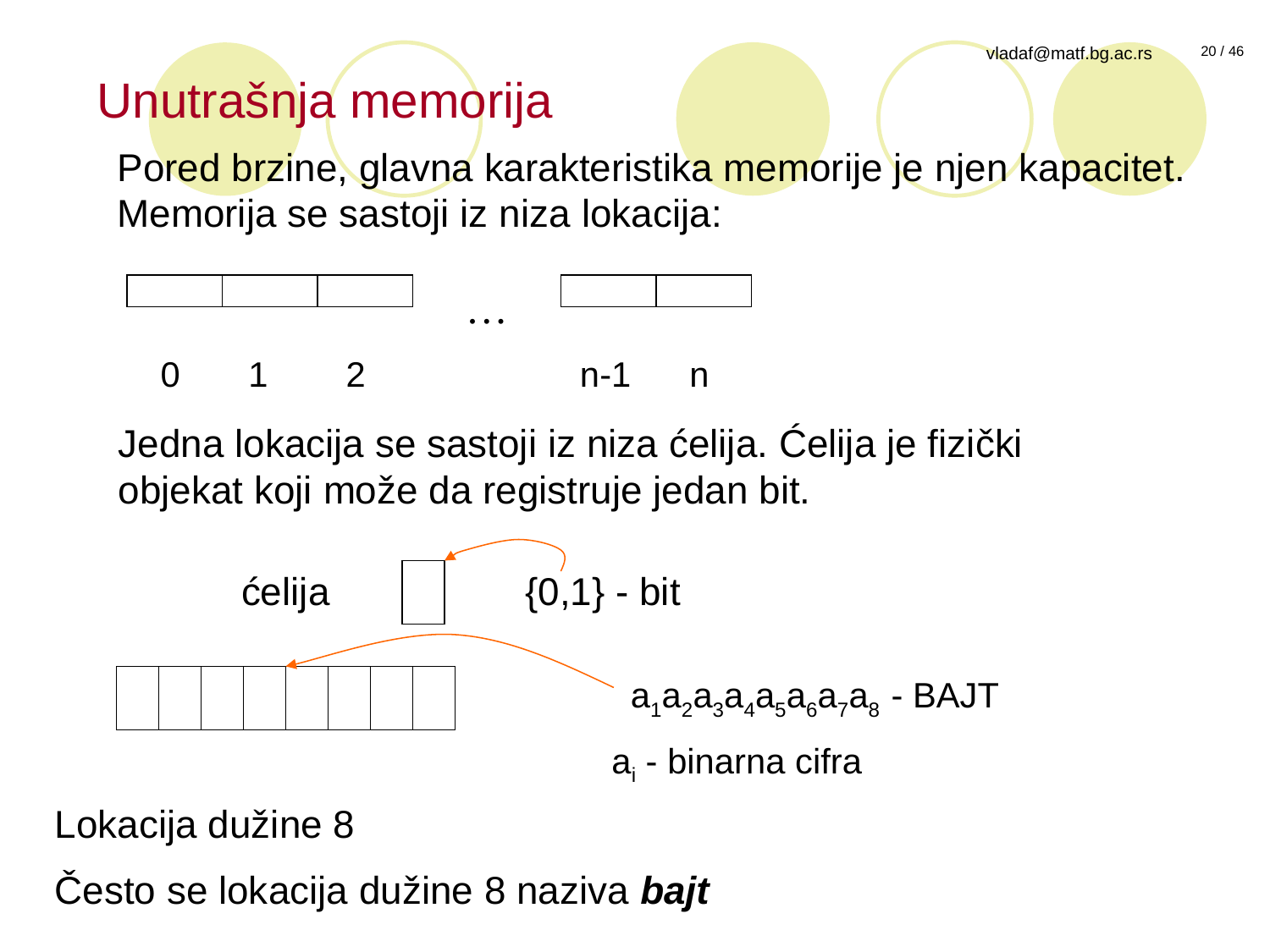

Unutrašnja memorija
Pored brzine, glavna karakteristika memorije je njen kapacitet. Memorija se sastoji iz niza lokacija:

…

  0       1        2                      n-1      n
Jedna lokacija se sastoji iz niza ćelija. Ćelija je fizički objekat koji može da registruje jedan bit.

ćelija

{0,1} - bit

a1a2a3a4a5a6a7a8  - BAJT
   ai - binarna cifra
Lokacija dužine 8
Često se lokacija dužine 8 naziva bajt